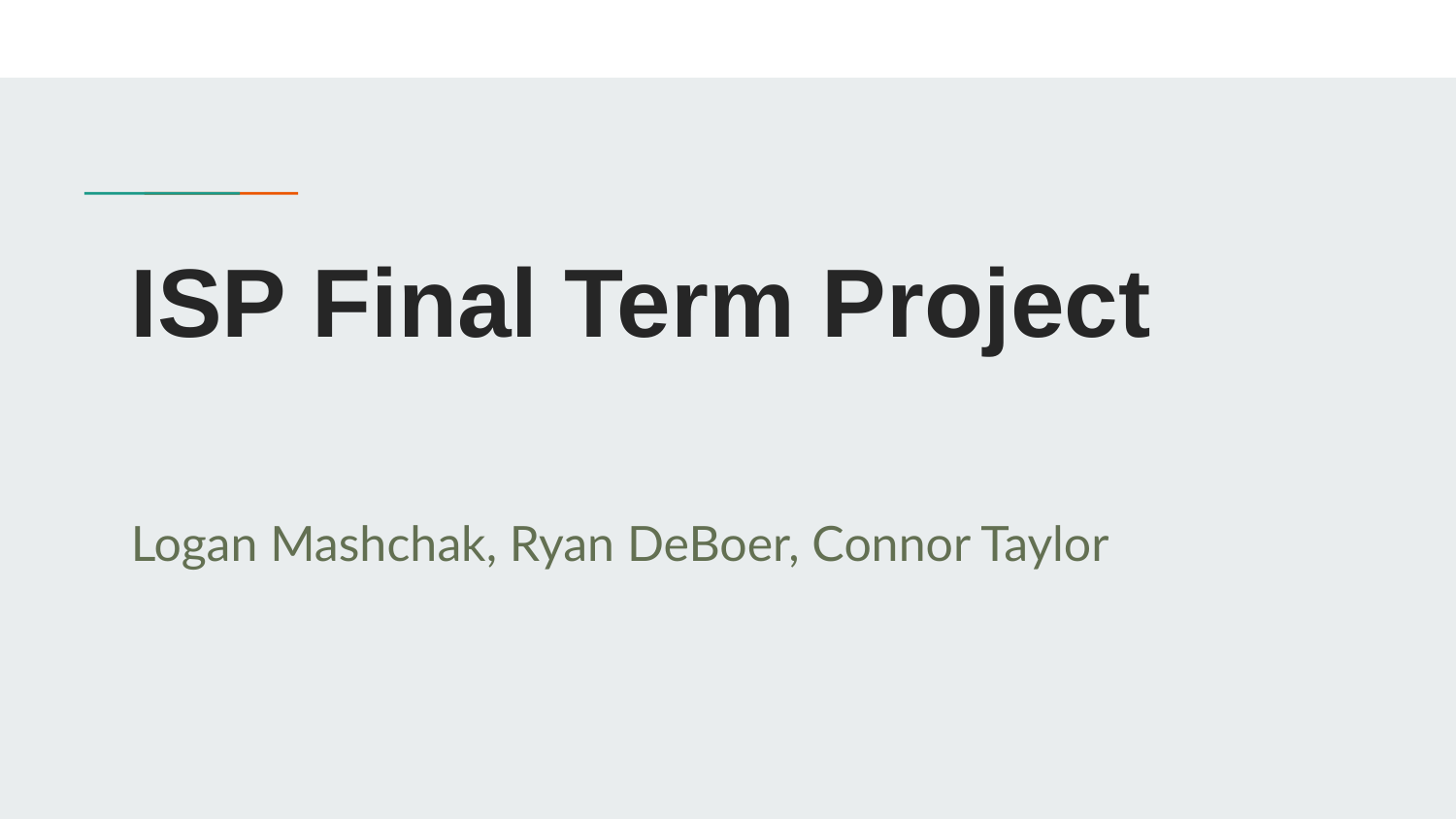

# ISP Final Term Project
Logan Mashchak, Ryan DeBoer, Connor Taylor